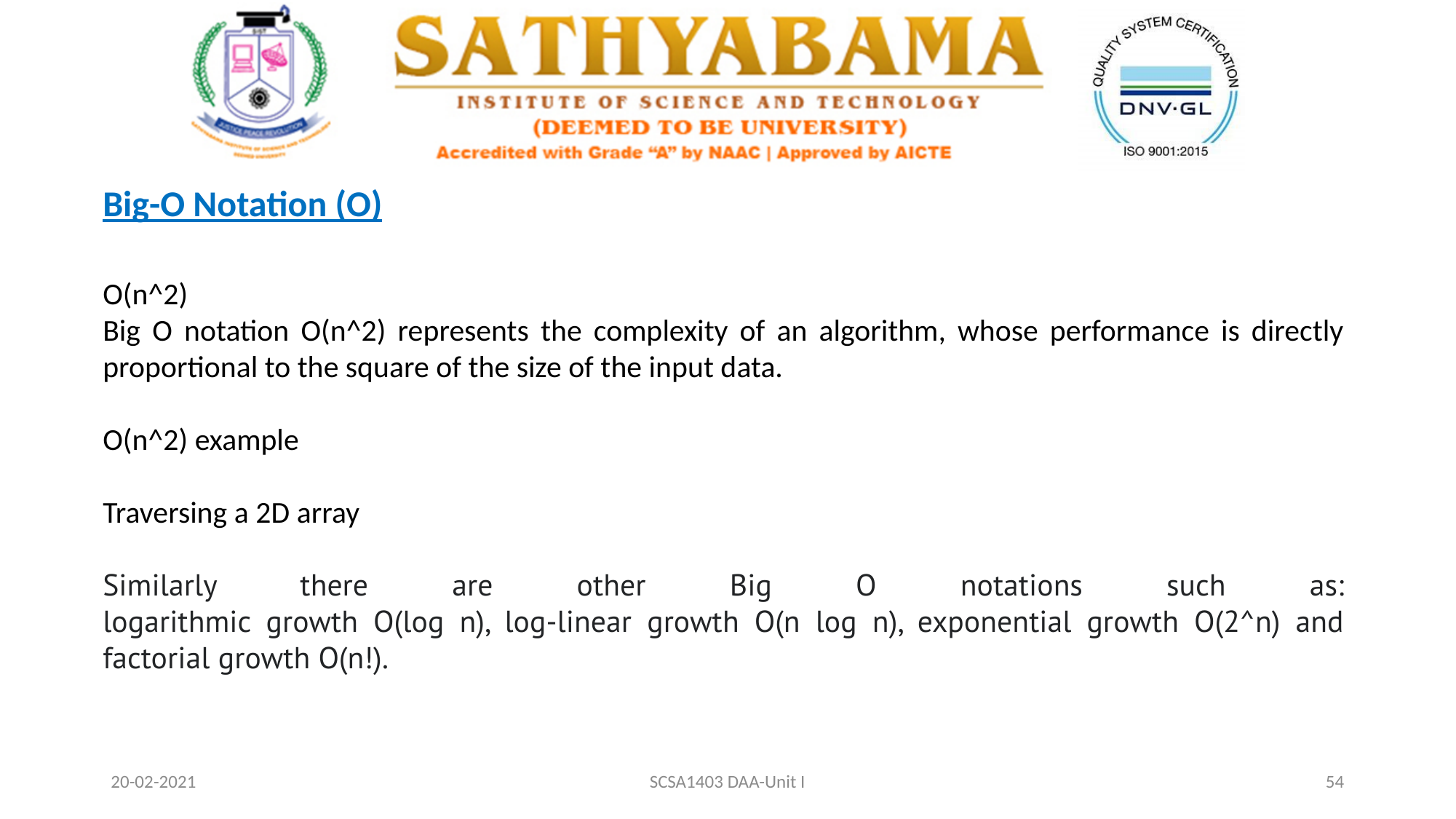

Big-O Notation (Ο)

O(n^2)
Big O notation O(n^2) represents the complexity of an algorithm, whose performance is directly proportional to the square of the size of the input data.

O(n^2) example

Traversing a 2D array

Similarly there are other Big O notations such as:
logarithmic growth O(log n), log-linear growth O(n log n), exponential growth O(2^n) and factorial growth O(n!).
20-02-2021
SCSA1403 DAA-Unit I
54